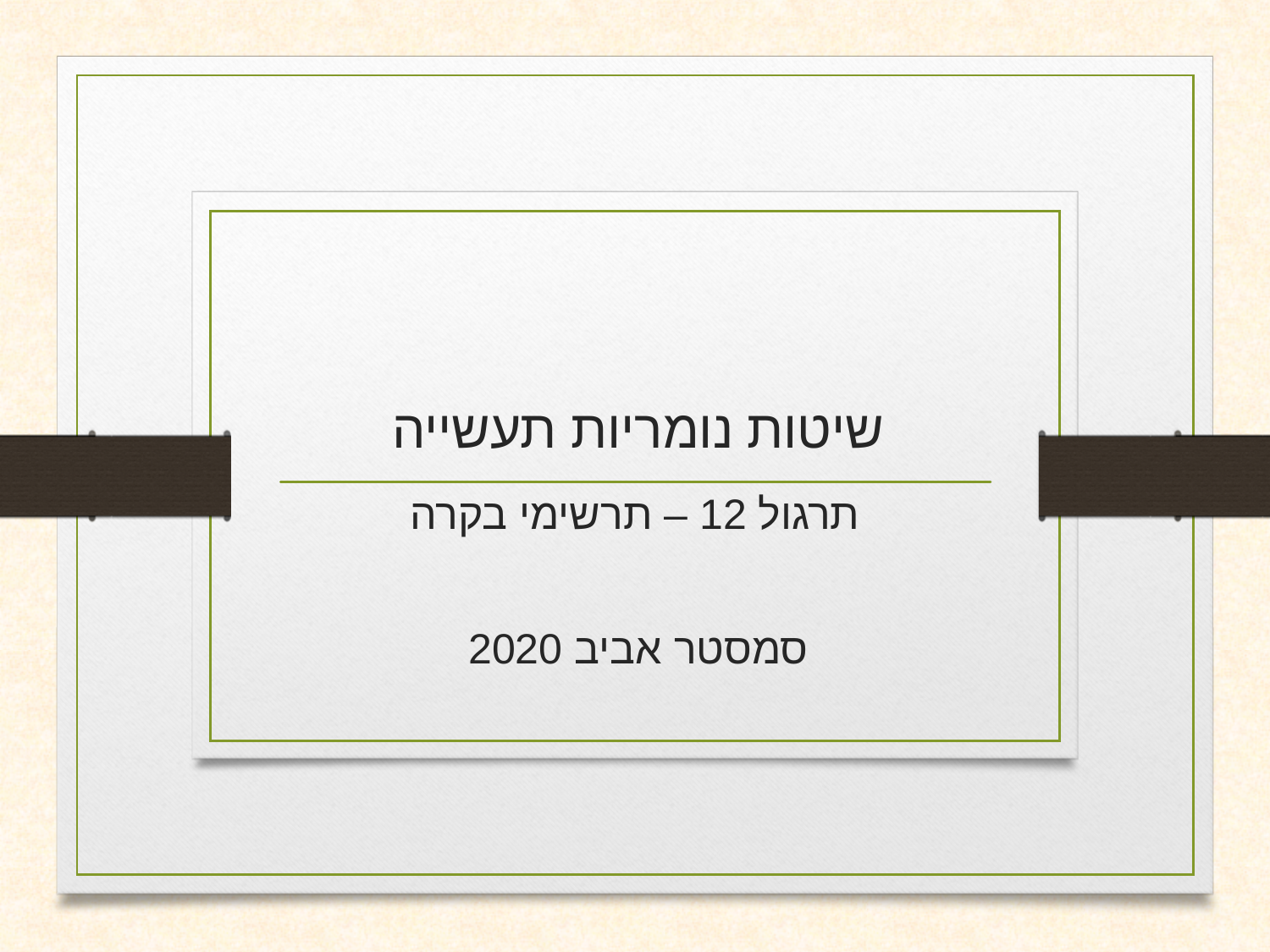

# שיטות נומריות תעשייה
 תרגול 12 – תרשימי בקרה

סמסטר אביב 2020